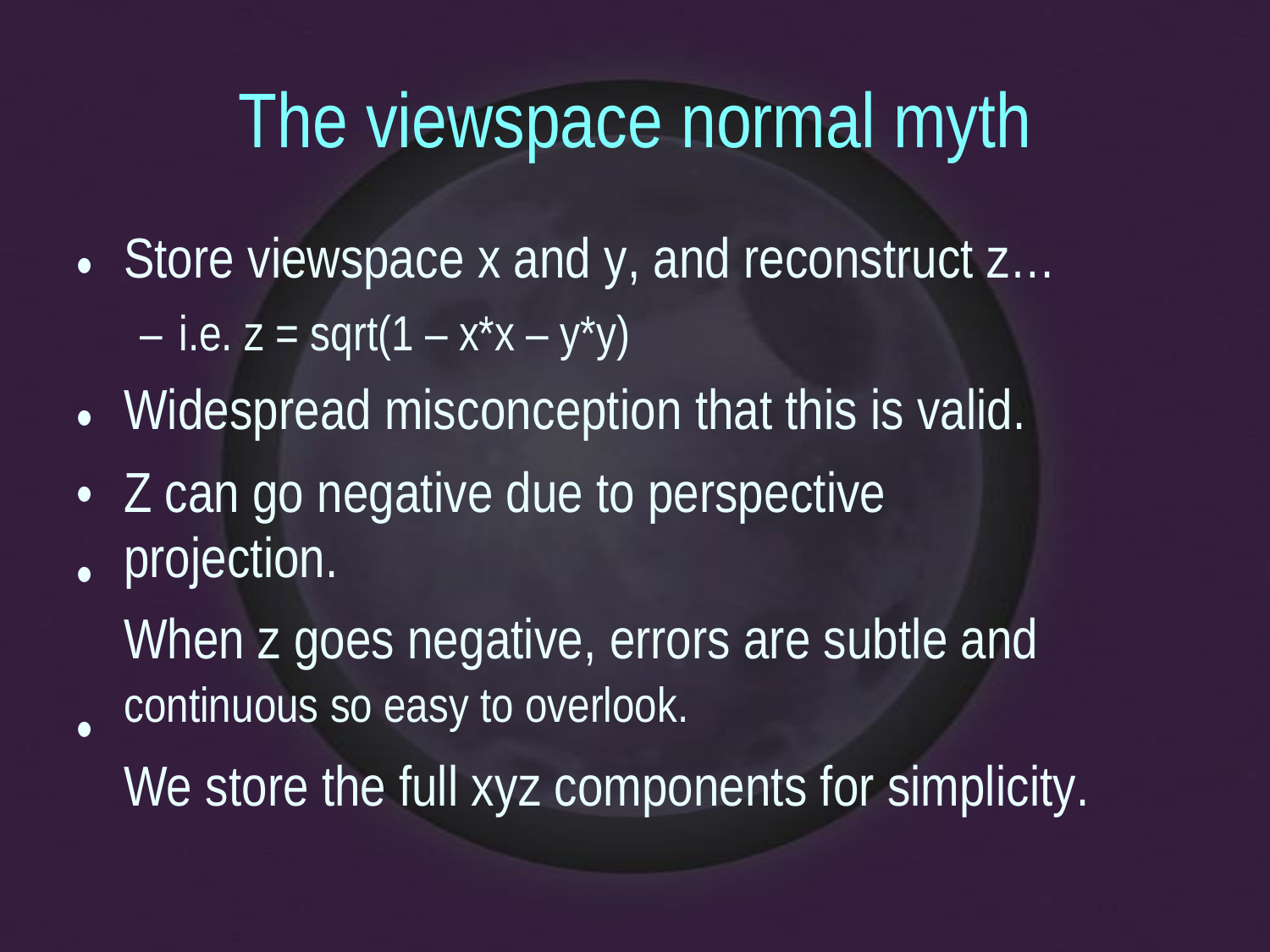

The viewspace normal myth
Store viewspace x and y, and reconstruct z…
– i.e. z = sqrt(1 – x*x – y*y)
Widespread misconception that this is valid.
Z can go negative due to perspective projection.
When z goes negative, errors are subtle and
continuous so easy to overlook.
We store the full xyz components for simplicity.
•
•
•
•
•